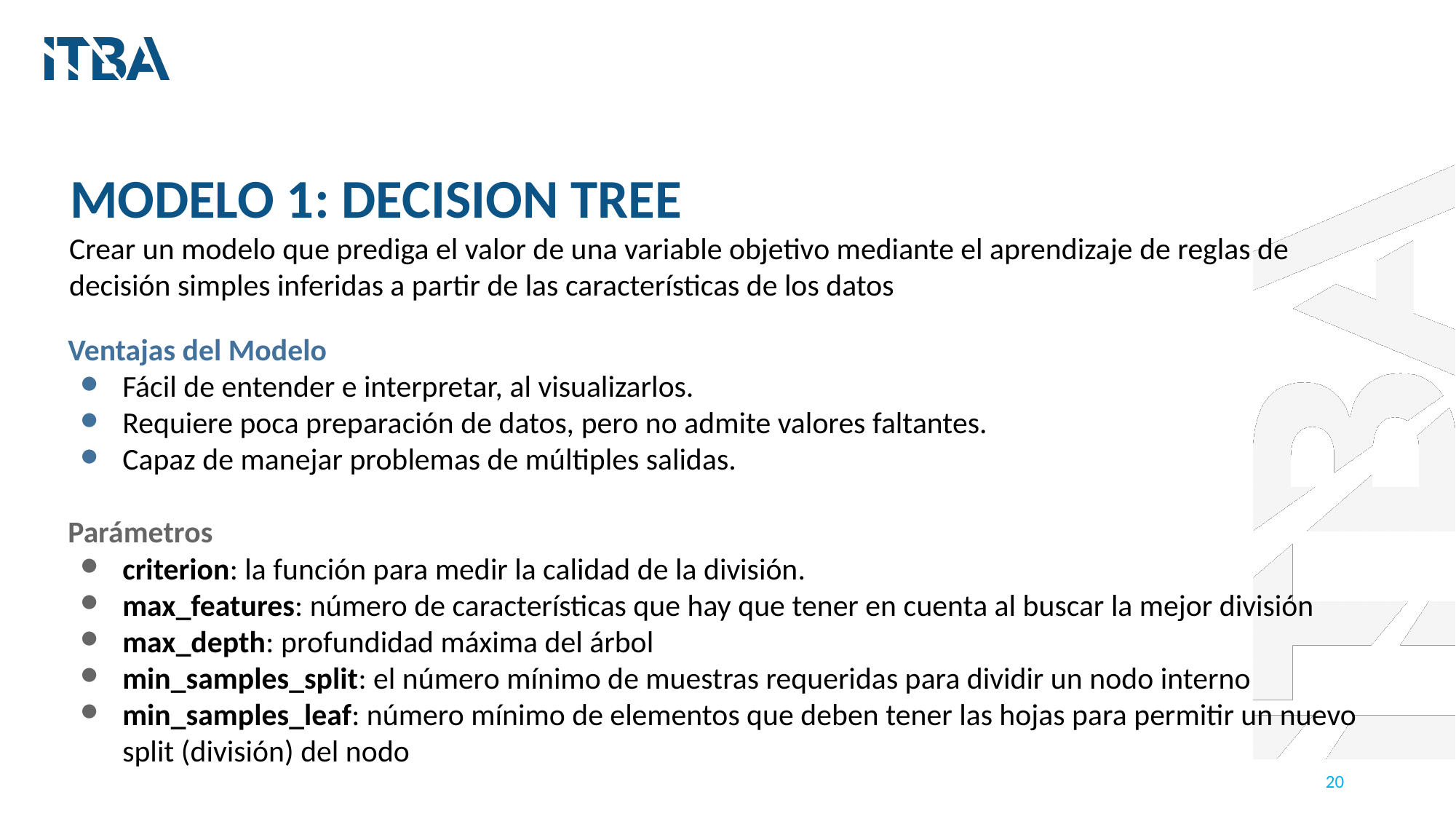

MODELO 1: DECISION TREE
Crear un modelo que prediga el valor de una variable objetivo mediante el aprendizaje de reglas de decisión simples inferidas a partir de las características de los datos
Ventajas del Modelo
Fácil de entender e interpretar, al visualizarlos.
Requiere poca preparación de datos, pero no admite valores faltantes.
Capaz de manejar problemas de múltiples salidas.
Parámetros
criterion: la función para medir la calidad de la división.
max_features: número de características que hay que tener en cuenta al buscar la mejor división
max_depth: profundidad máxima del árbol
min_samples_split: el número mínimo de muestras requeridas para dividir un nodo interno
min_samples_leaf: número mínimo de elementos que deben tener las hojas para permitir un nuevo split (división) del nodo

20